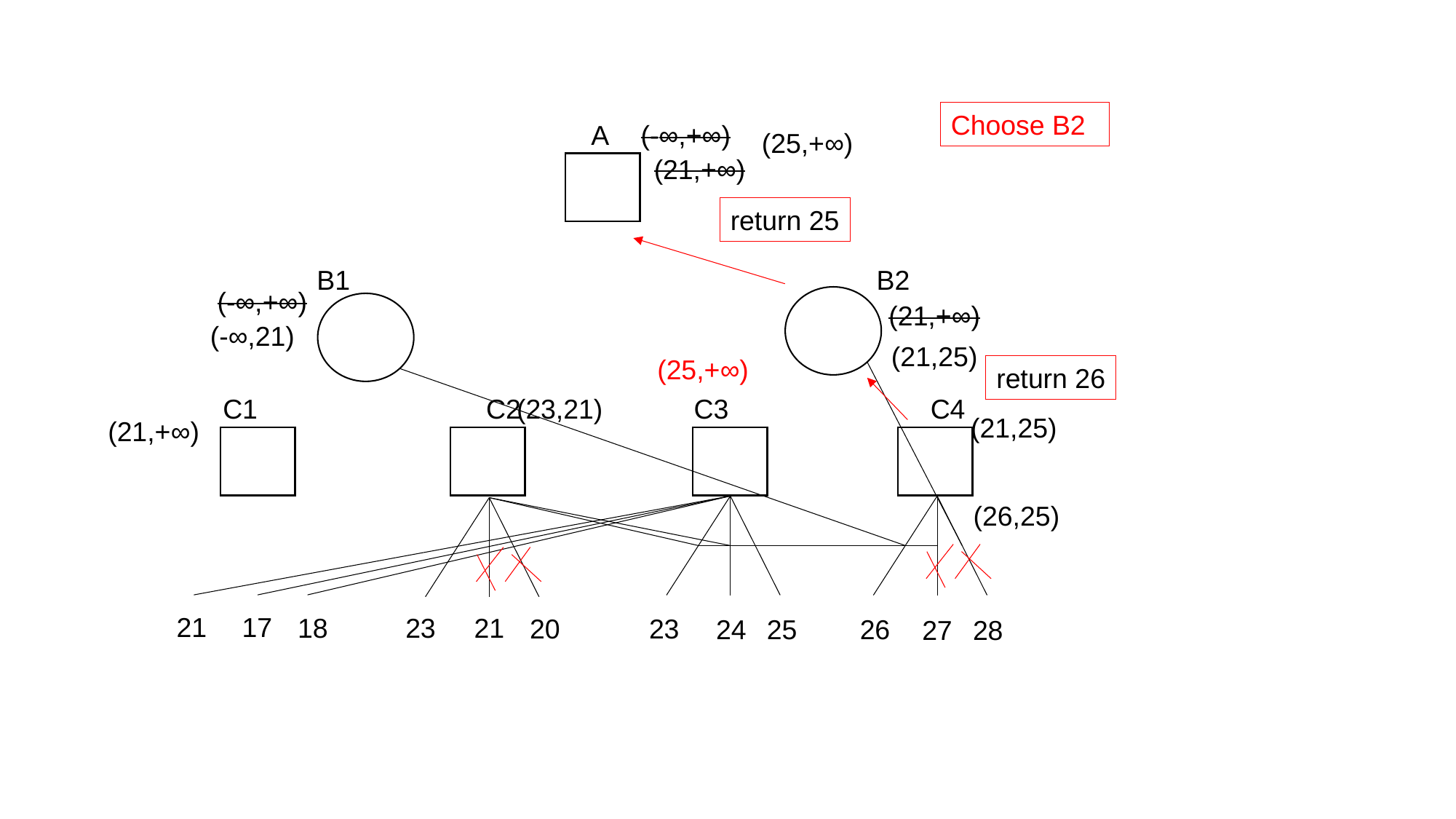

Choose B2
A
(-∞,+∞)
(25,+∞)
(21,+∞)

return 25
B1
B2
(-∞,+∞)

(21,+∞)

(-∞,21)
(21,25)
(25,+∞)
return 26
C1
C2
(23,21)
C4
C3
(21,25)
(21,+∞)

(26,25)
21
17
18
23
21
20
23
24
25
26
27
28